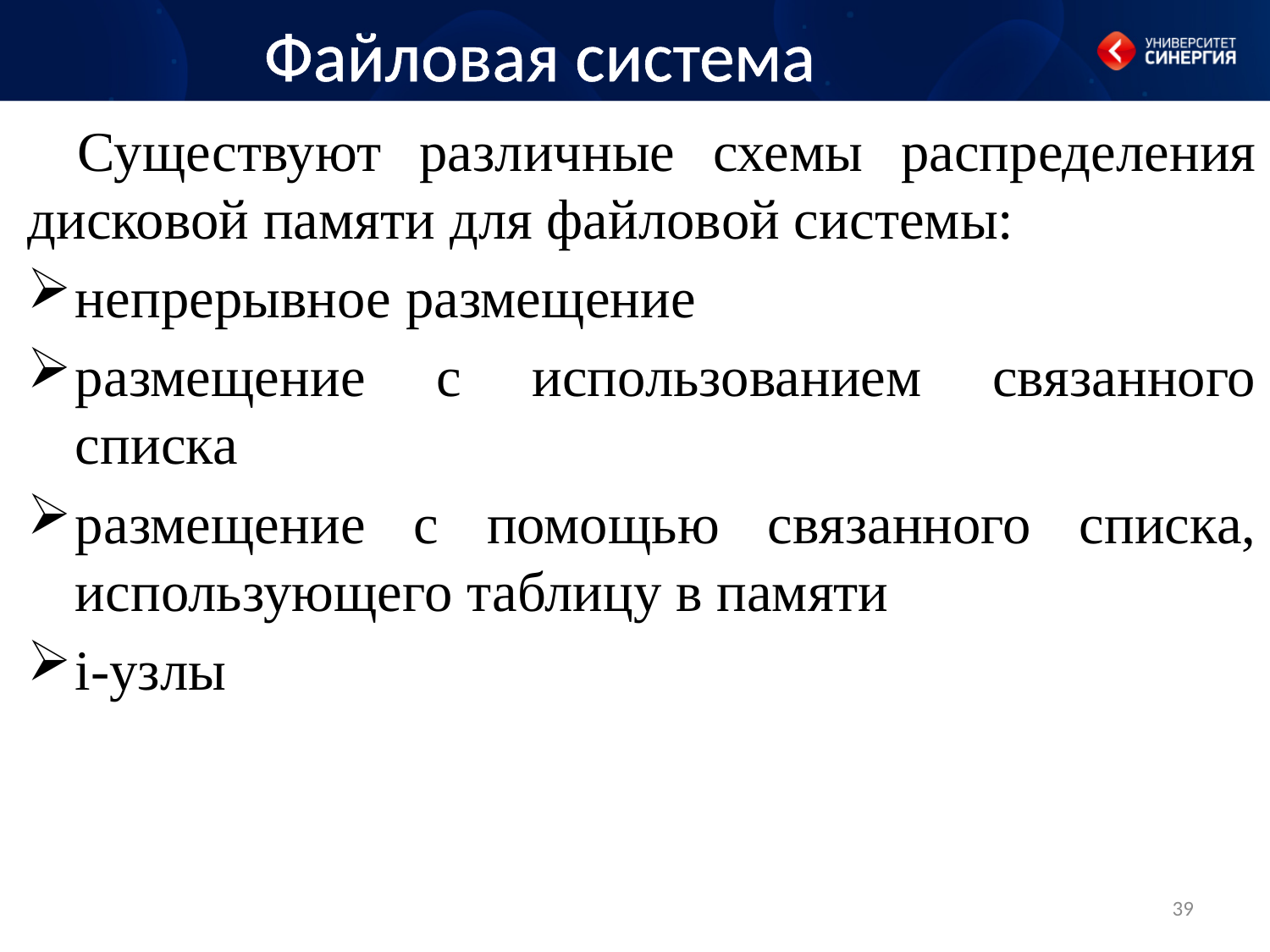

Файловая система
Существуют различные схемы распределения дисковой памяти для файловой системы:
непрерывное размещение
размещение с использованием связанного списка
размещение с помощью связанного списка, использующего таблицу в памяти
i-узлы

39